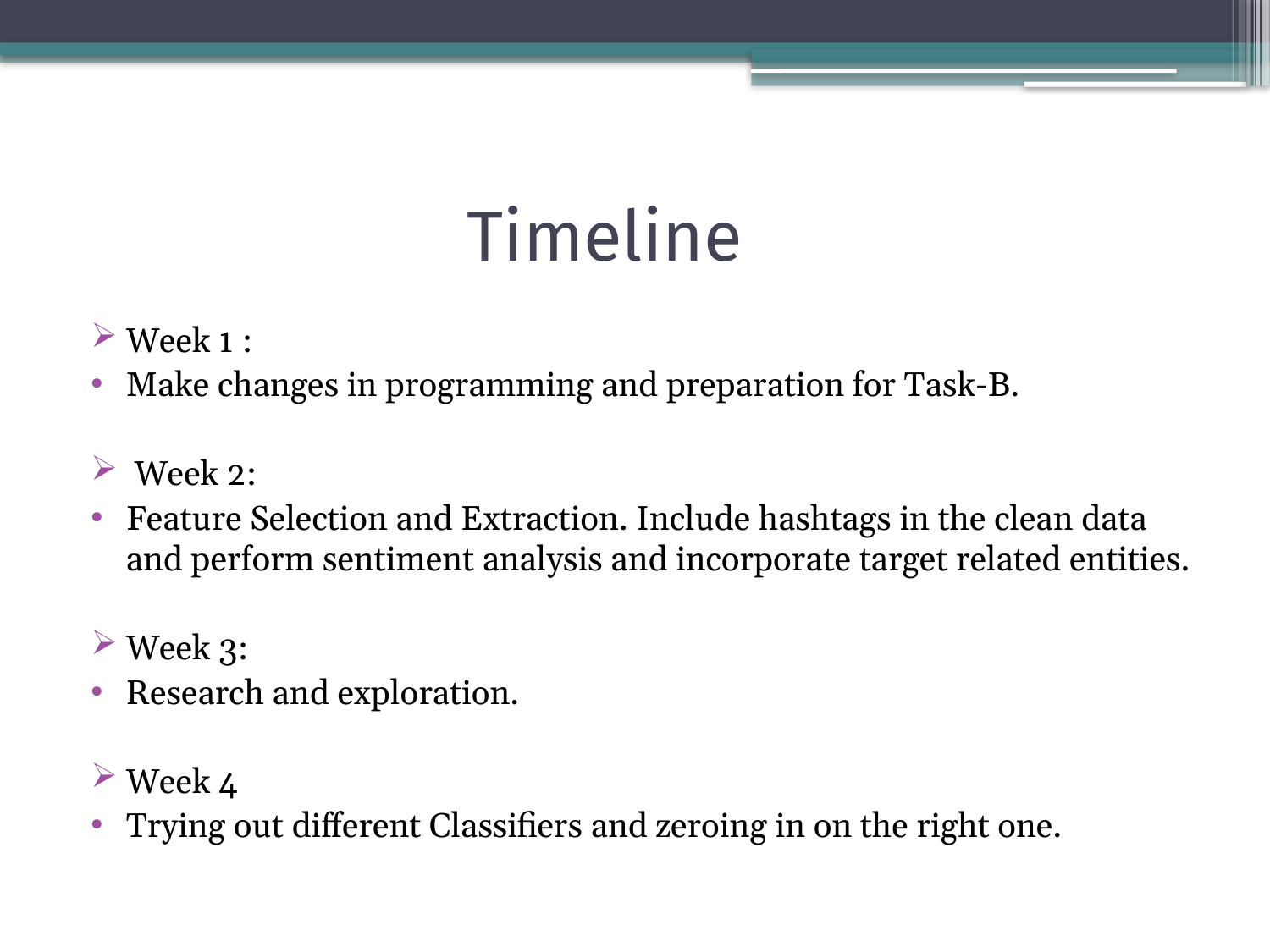

# Timeline
Week 1 :
Make changes in programming and preparation for Task-B.

 Week 2:
Feature Selection and Extraction. Include hashtags in the clean data and perform sentiment analysis and incorporate target related entities.

Week 3:
Research and exploration.

Week 4
Trying out different Classifiers and zeroing in on the right one.